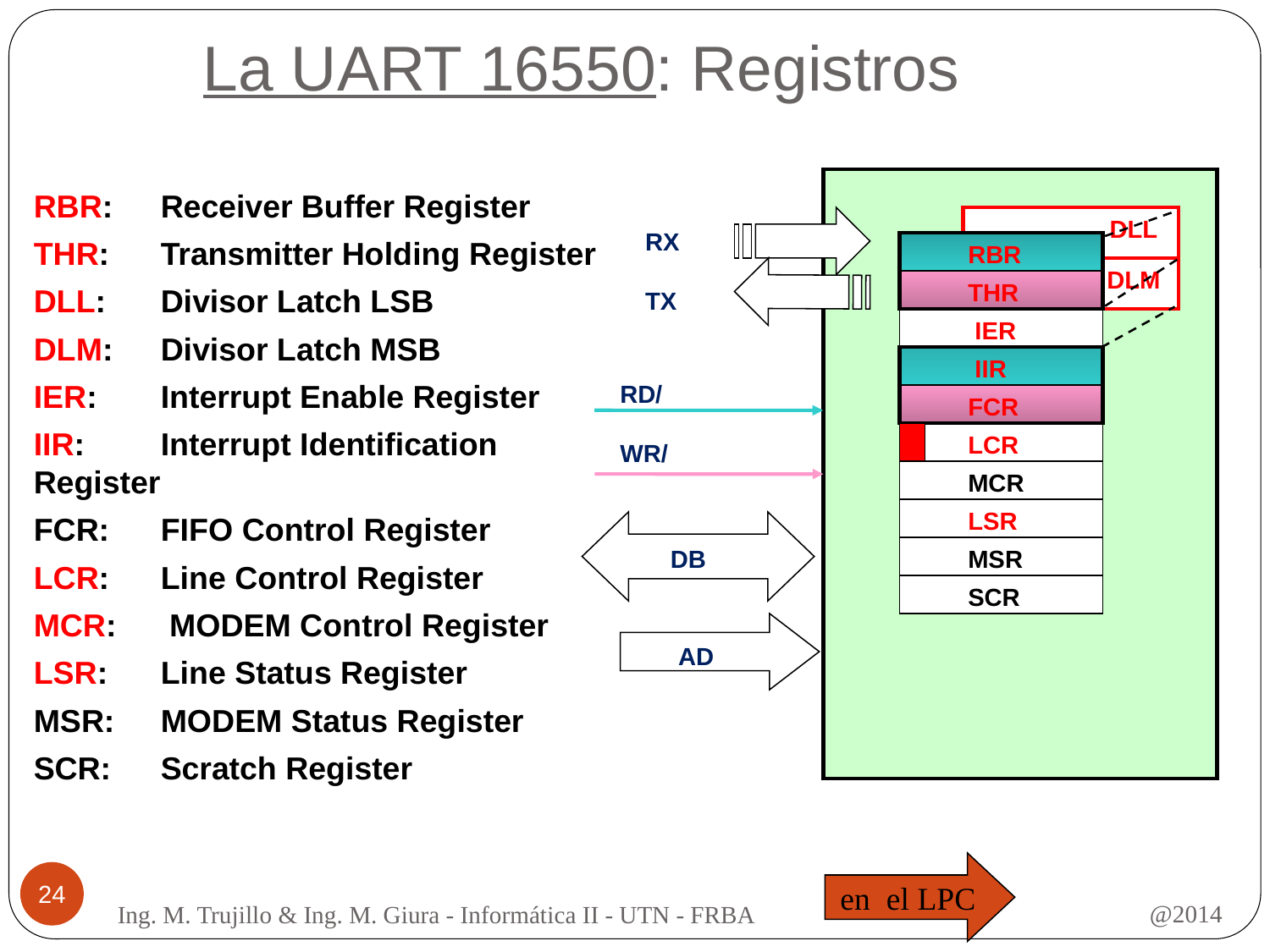

La UART 16550: Registros

	 DLL
RX

TX
        RBR

        THR
         IER
         IIR

        FCR
        LCR
        MCR
        LSR
        MSR
        SCR

                    DLM
RD/

WR/

DB

AD
RBR: 	Receiver Buffer Register
THR: 	Transmitter Holding Register
DLL: 	Divisor Latch LSB
DLM: 	Divisor Latch MSB
IER: 	Interrupt Enable Register
IIR: 	Interrupt Identification 	Register
FCR: 	FIFO Control Register
LCR: 	Line Control Register
MCR:	 MODEM Control Register
LSR: 	Line Status Register
MSR:	MODEM Status Register
SCR: 	Scratch Register

en  el LPC
24
@2014
Ing. M. Trujillo & Ing. M. Giura - Informática II - UTN - FRBA